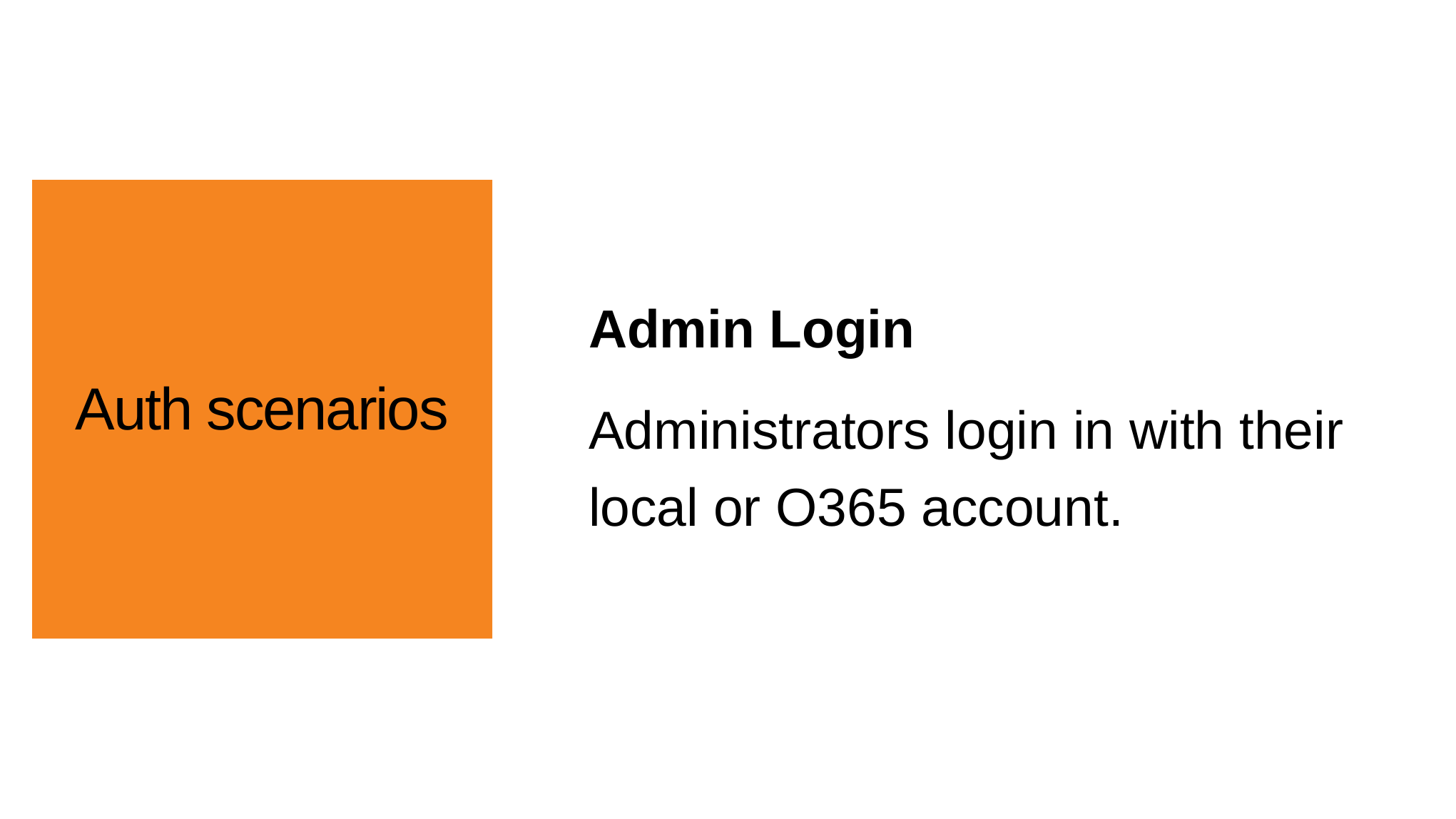

# Auth scenarios
Admin Login
Administrators login in with their local or O365 account.